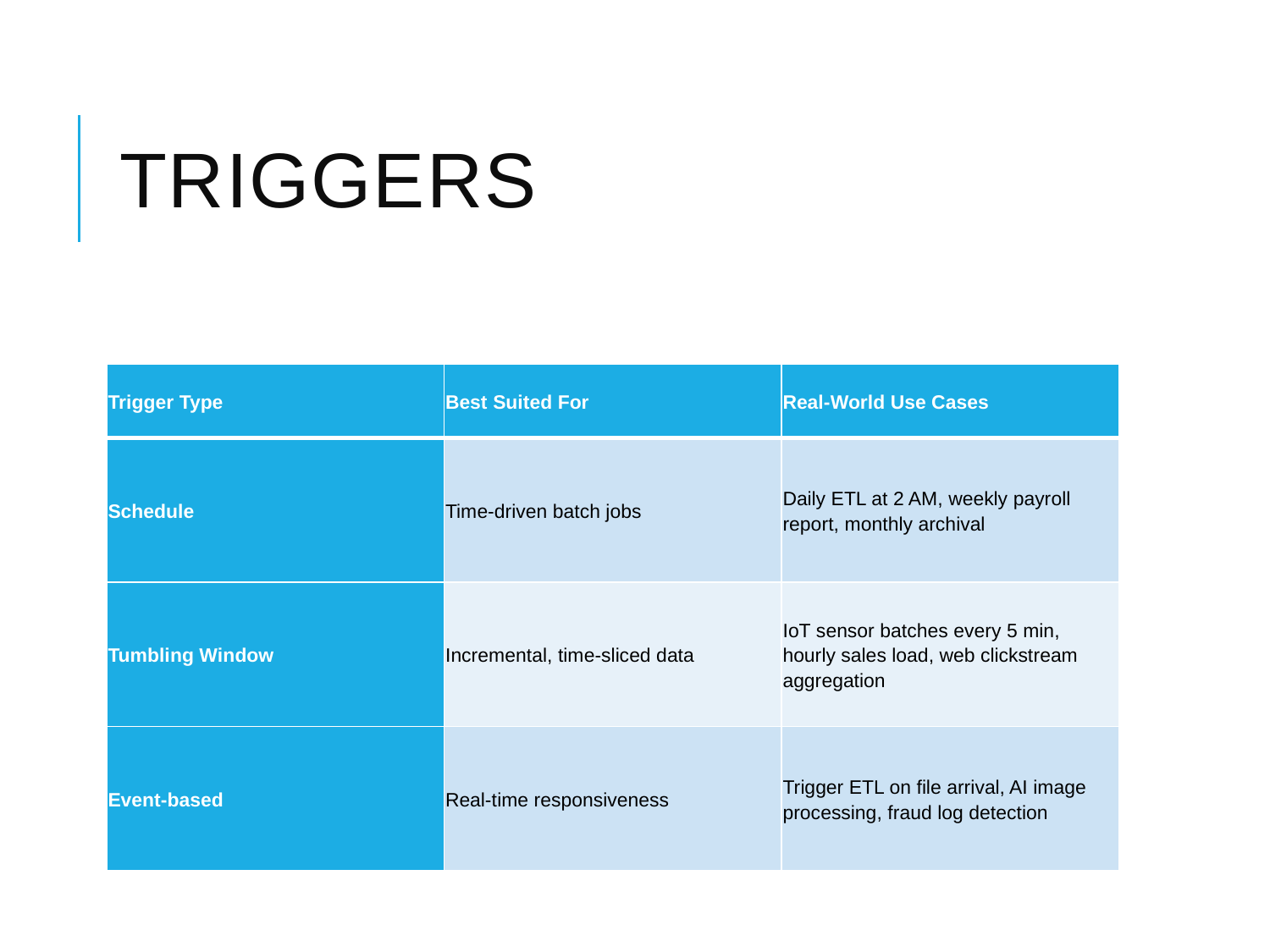

# Triggers
| Trigger Type | Best Suited For | Real-World Use Cases |
| --- | --- | --- |
| Schedule | Time-driven batch jobs | Daily ETL at 2 AM, weekly payroll report, monthly archival |
| Tumbling Window | Incremental, time-sliced data | IoT sensor batches every 5 min, hourly sales load, web clickstream aggregation |
| Event-based | Real-time responsiveness | Trigger ETL on file arrival, AI image processing, fraud log detection |